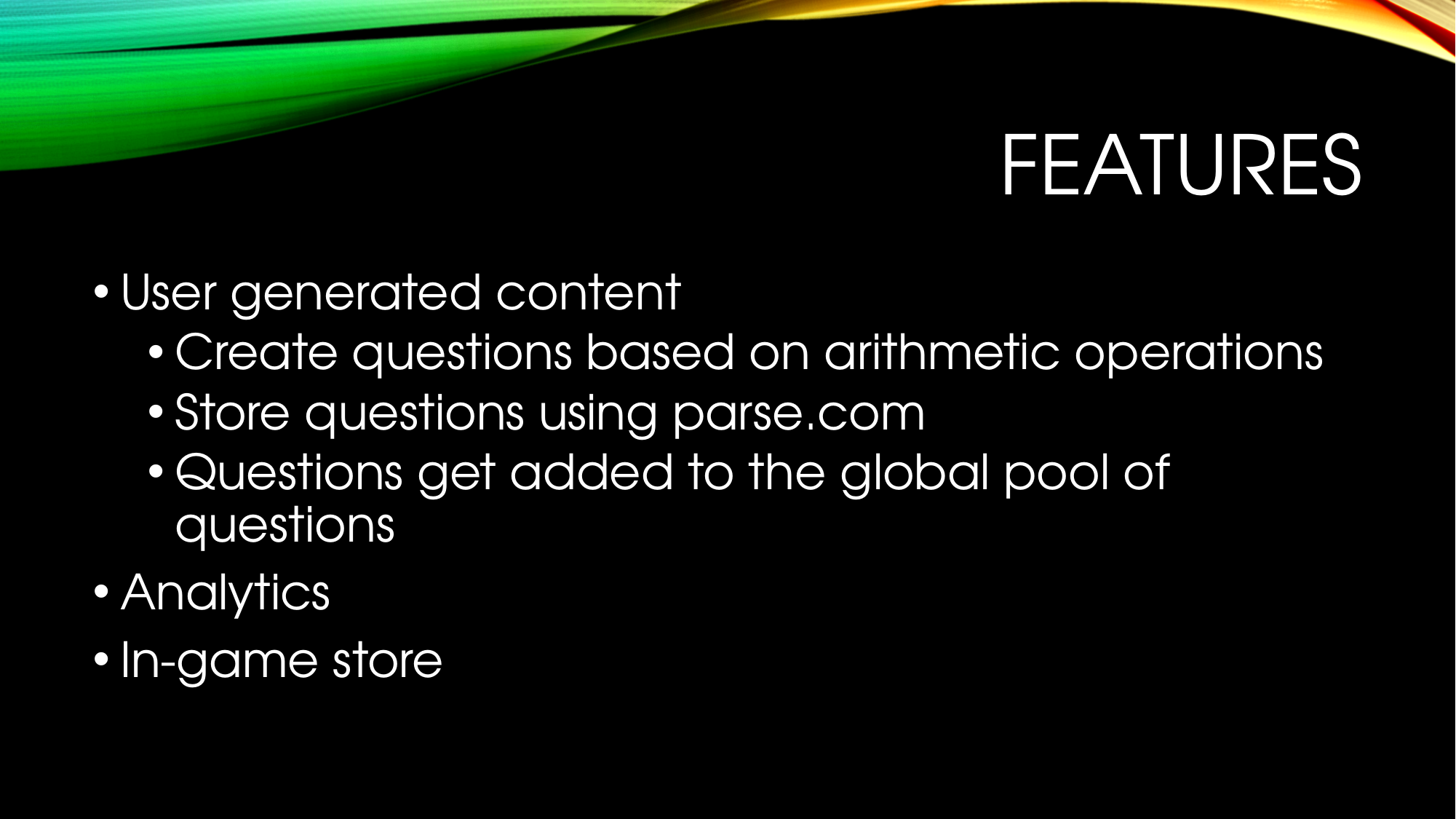

# Features
User generated content
Create questions based on arithmetic operations
Store questions using parse.com
Questions get added to the global pool of questions
Analytics
In-game store